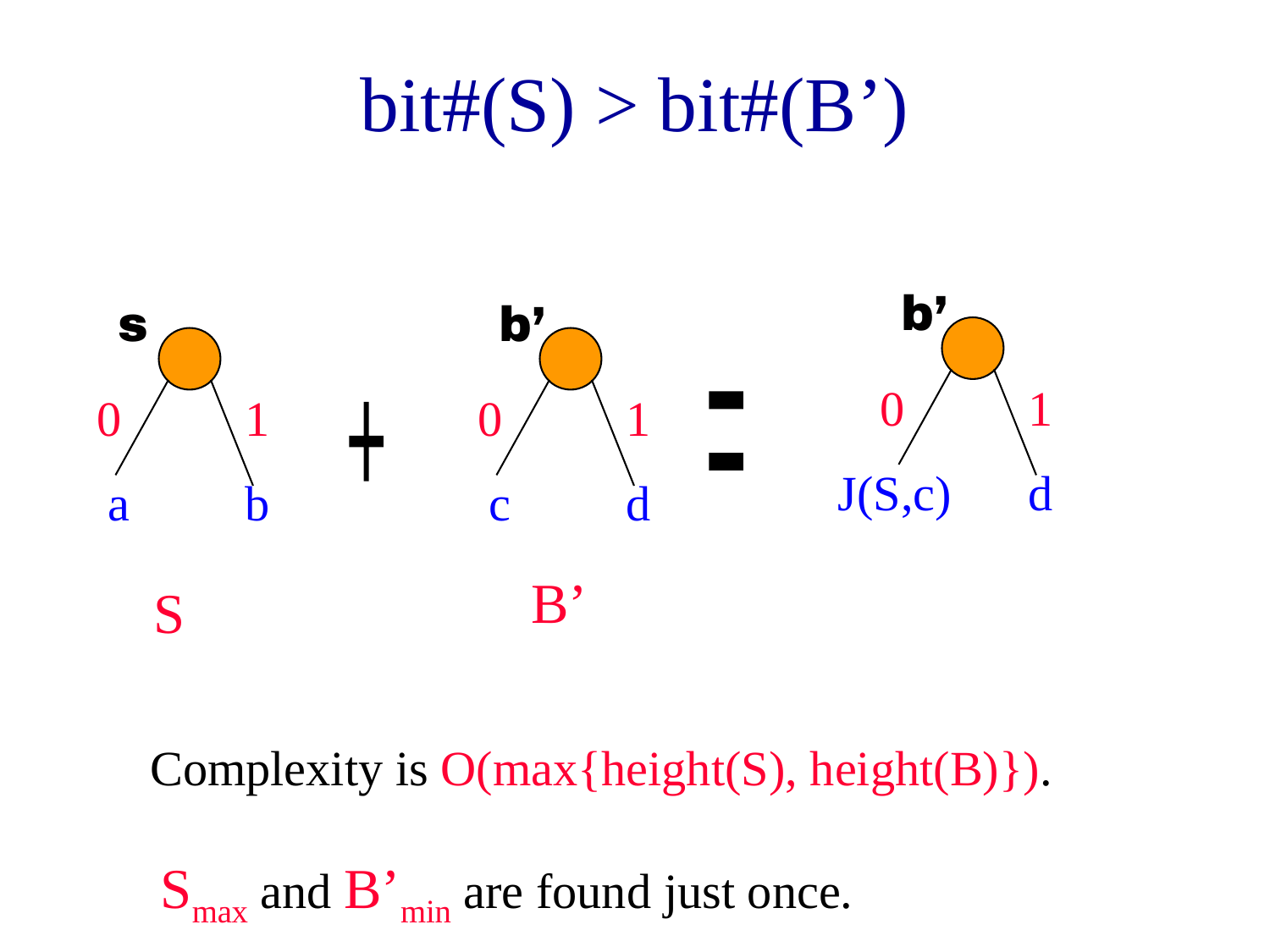

# bit#(S) > bit#(B’)
b’

0
1
J(S,c)
d
s

0
1
a
b
 S
b’

0
1
c
d
B’
=
+
Complexity is O(max{height(S), height(B)}).
Smax and B’min are found just once.